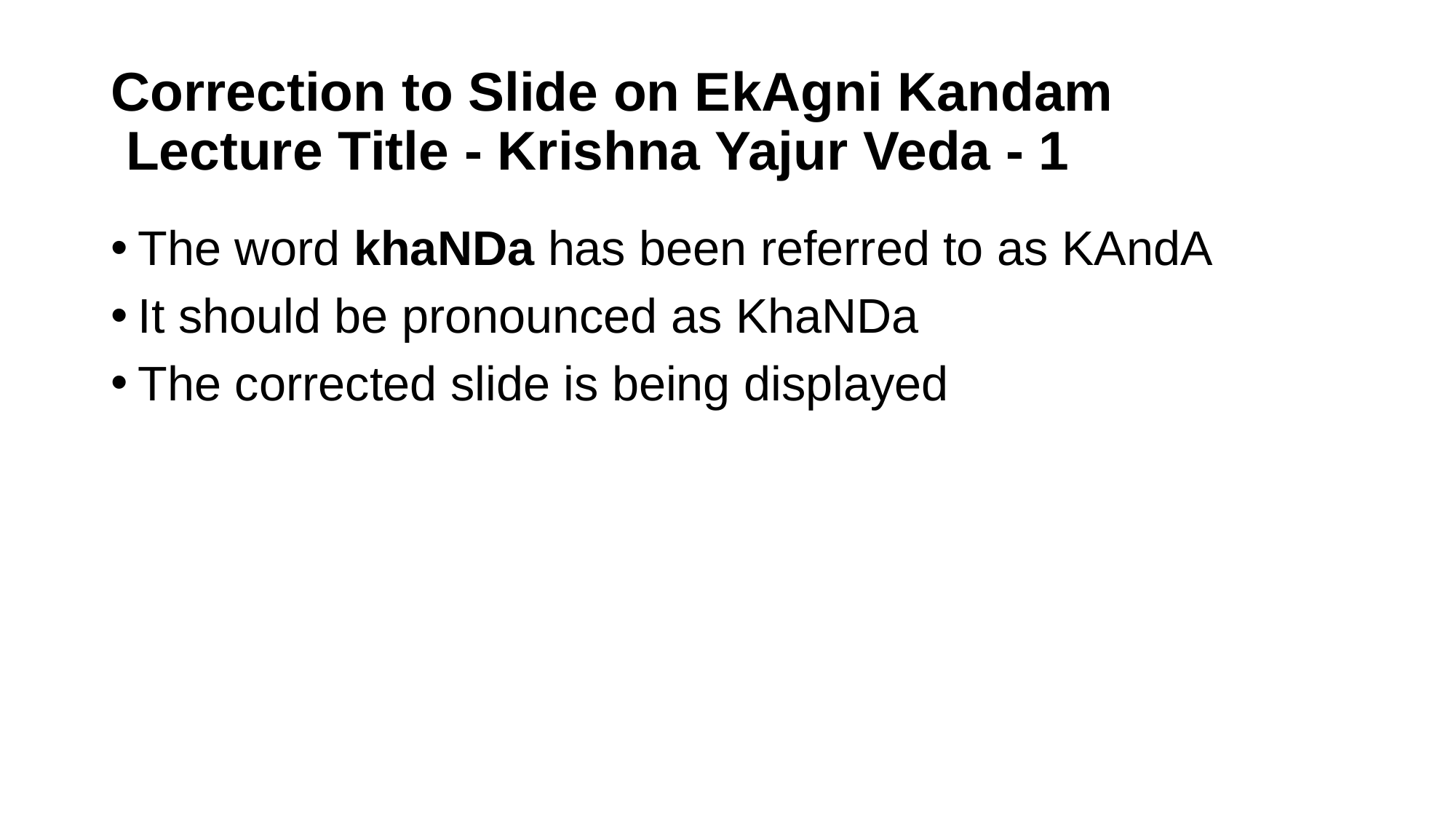

# Correction to Slide on EkAgni Kandam Lecture Title - Krishna Yajur Veda - 1
The word khaNDa has been referred to as KAndA
It should be pronounced as KhaNDa
The corrected slide is being displayed